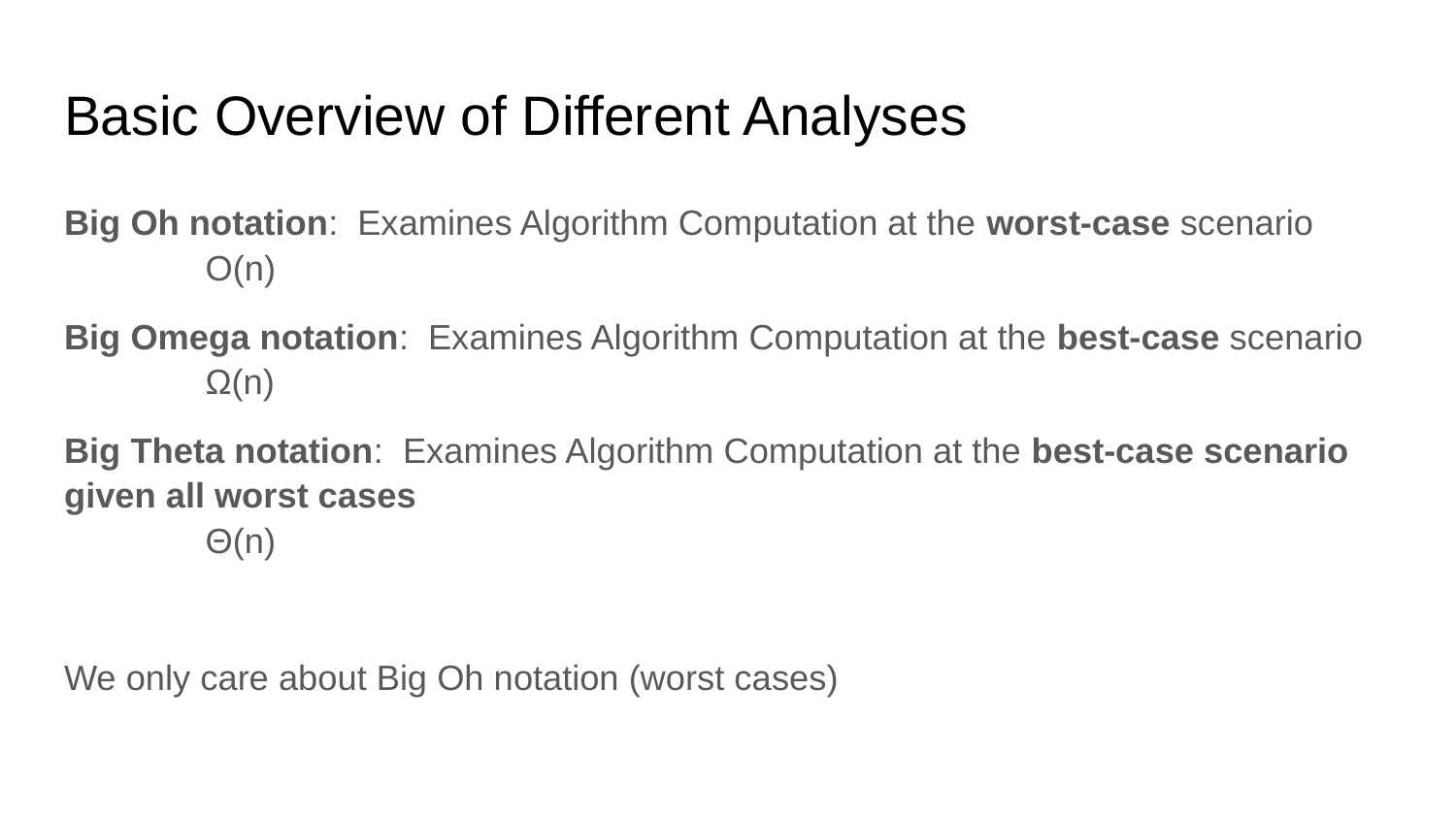

# Basic Overview of Different Analyses
Big Oh notation:  Examines Algorithm Computation at the worst-case scenario
	O(n)
Big Omega notation:  Examines Algorithm Computation at the best-case scenario
	Ω(n)
Big Theta notation:  Examines Algorithm Computation at the best-case scenario given all worst cases
	Θ(n)

We only care about Big Oh notation (worst cases)